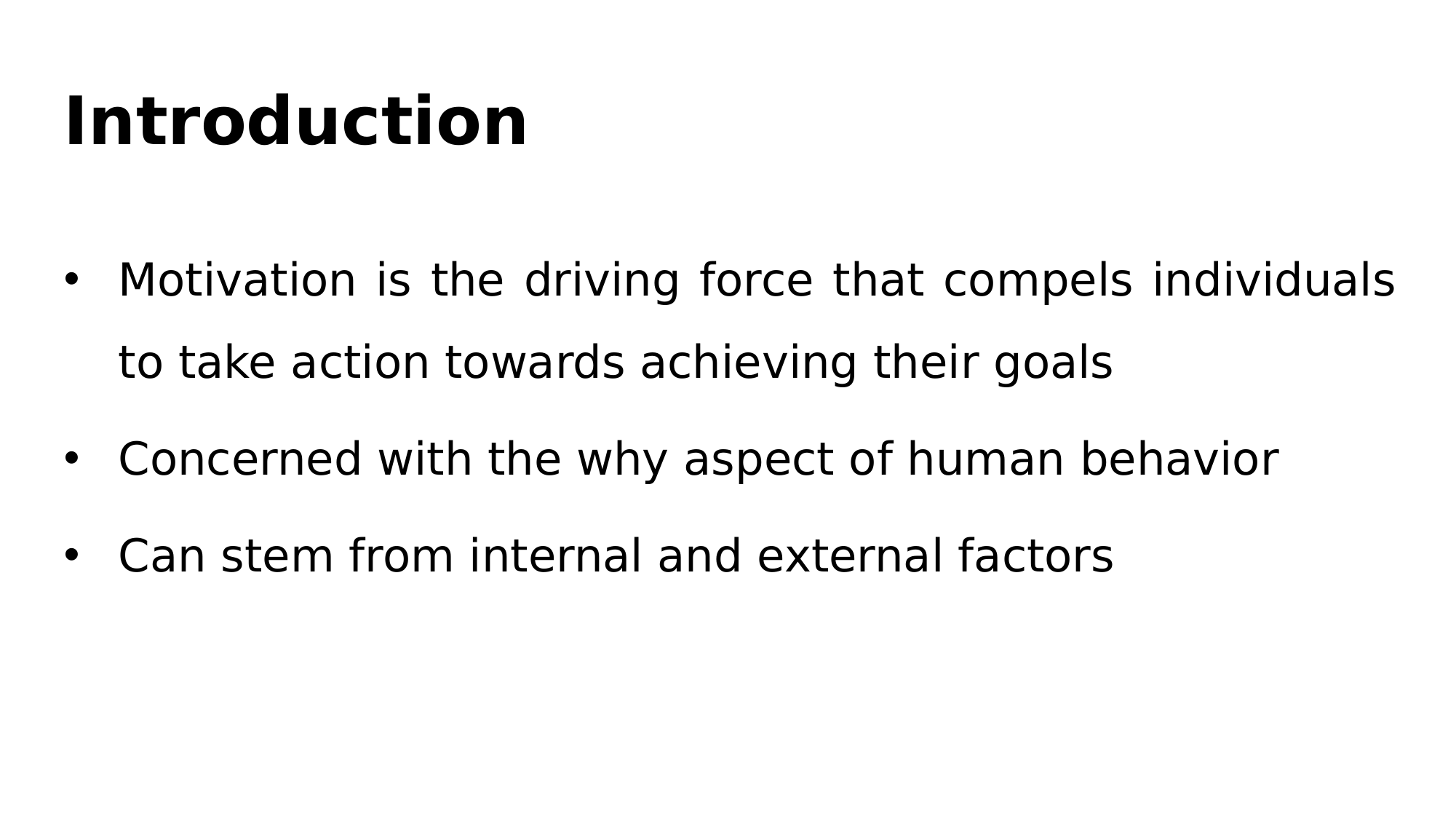

# Introduction
Motivation is the driving force that compels individuals to take action towards achieving their goals
Concerned with the why aspect of human behavior
Can stem from internal and external factors